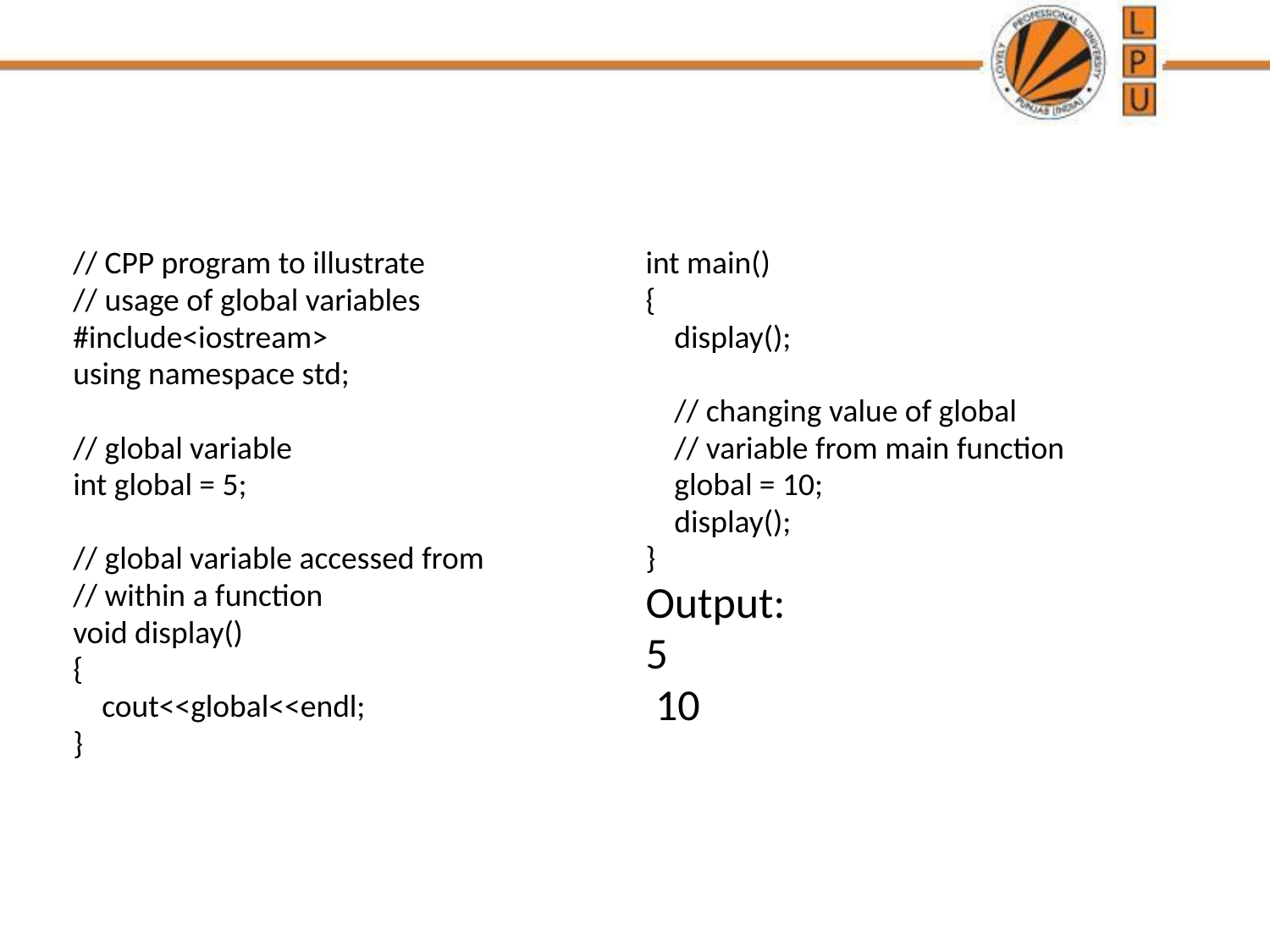

#
// CPP program to illustrate
// usage of global variables
#include<iostream>
using namespace std;

// global variable
int global = 5;

// global variable accessed from
// within a function
void display()
{
    cout<<global<<endl;
}

int main()
{
    display();

    // changing value of global
    // variable from main function
    global = 10;
    display();
}
Output:
5
 10